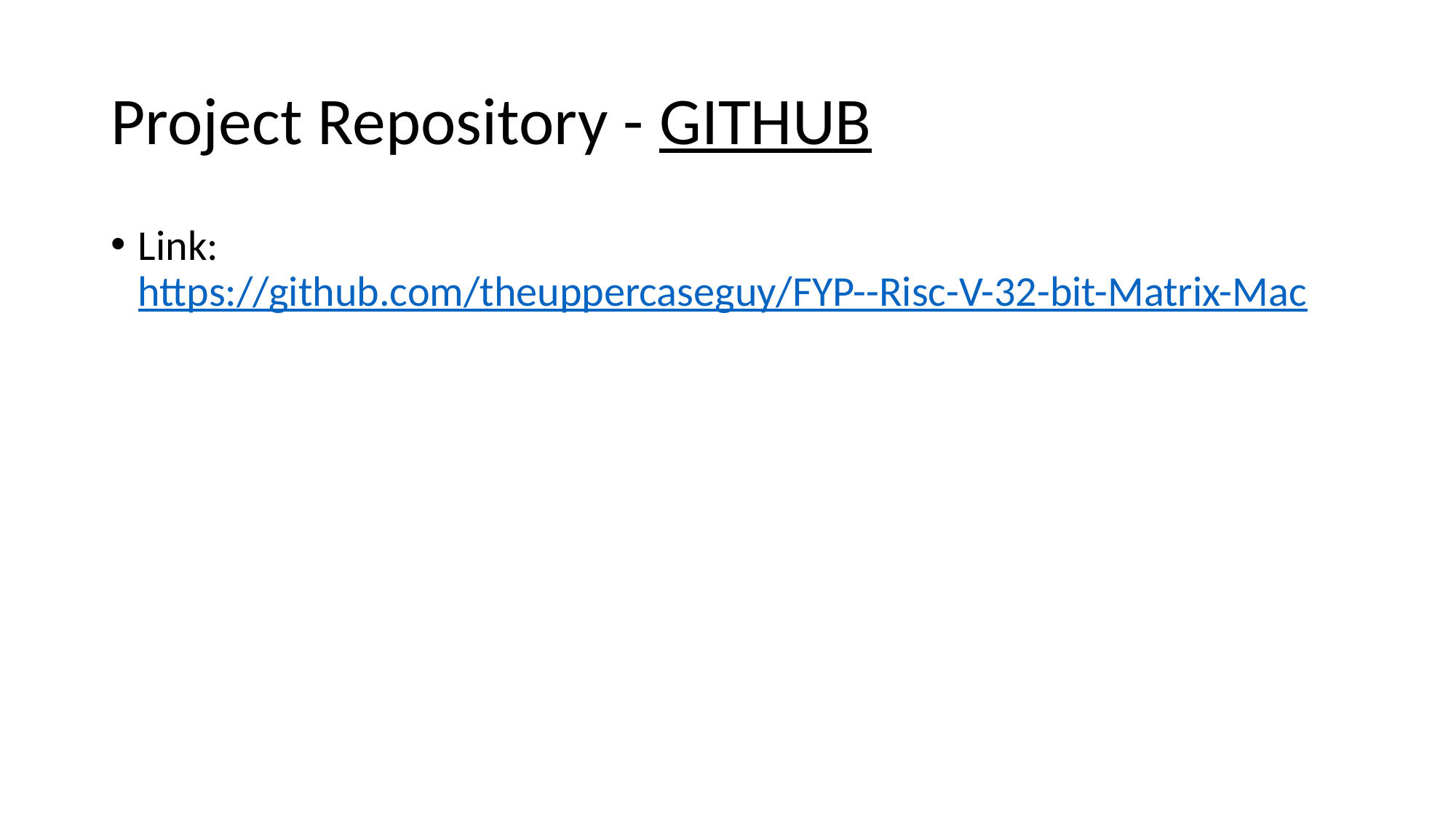

# Project Repository - GITHUB
Link: https://github.com/theuppercaseguy/FYP--Risc-V-32-bit-Matrix-Mac